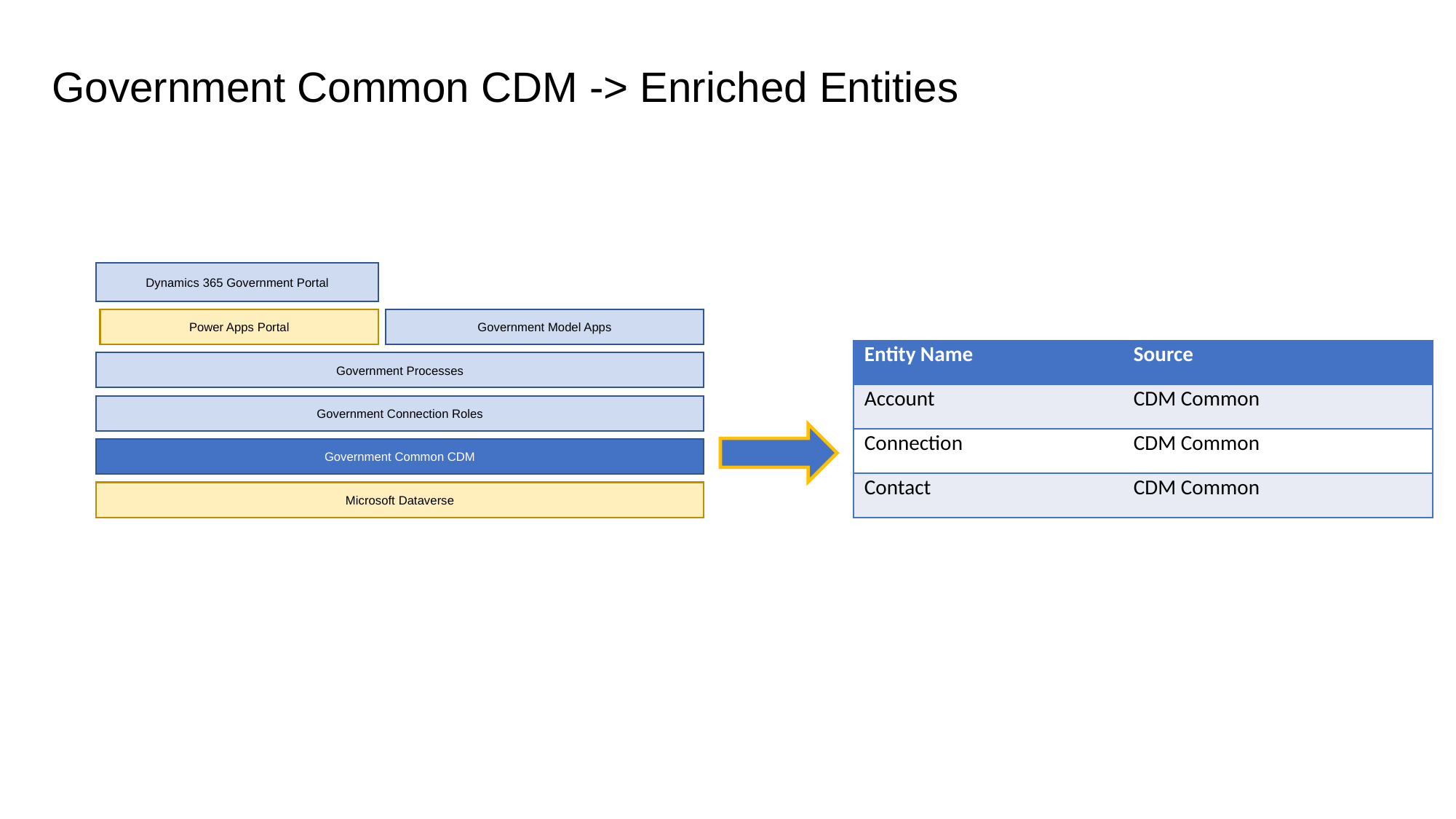

Government Common CDM -> Enriched Entities
Dynamics 365 Government Portal
Government Model Apps
Government Processes
Government Connection Roles
Government Common CDM
Microsoft Dataverse
Power Apps Portal
| Entity Name | Source |
| --- | --- |
| Account | CDM Common |
| Connection | CDM Common |
| Contact | CDM Common |